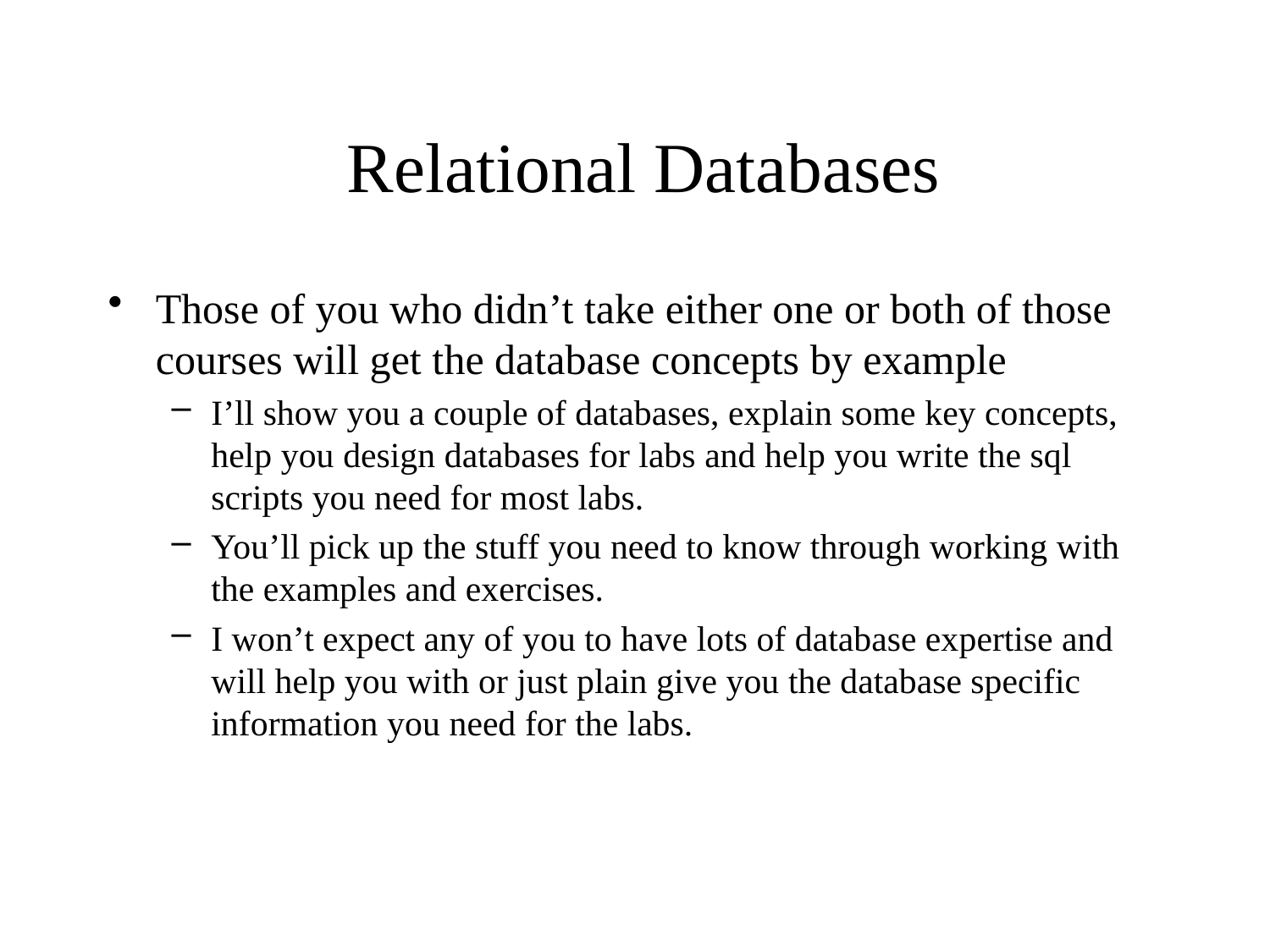

# Relational Databases
Those of you who didn’t take either one or both of those courses will get the database concepts by example
I’ll show you a couple of databases, explain some key concepts, help you design databases for labs and help you write the sql scripts you need for most labs.
You’ll pick up the stuff you need to know through working with the examples and exercises.
I won’t expect any of you to have lots of database expertise and will help you with or just plain give you the database specific information you need for the labs.